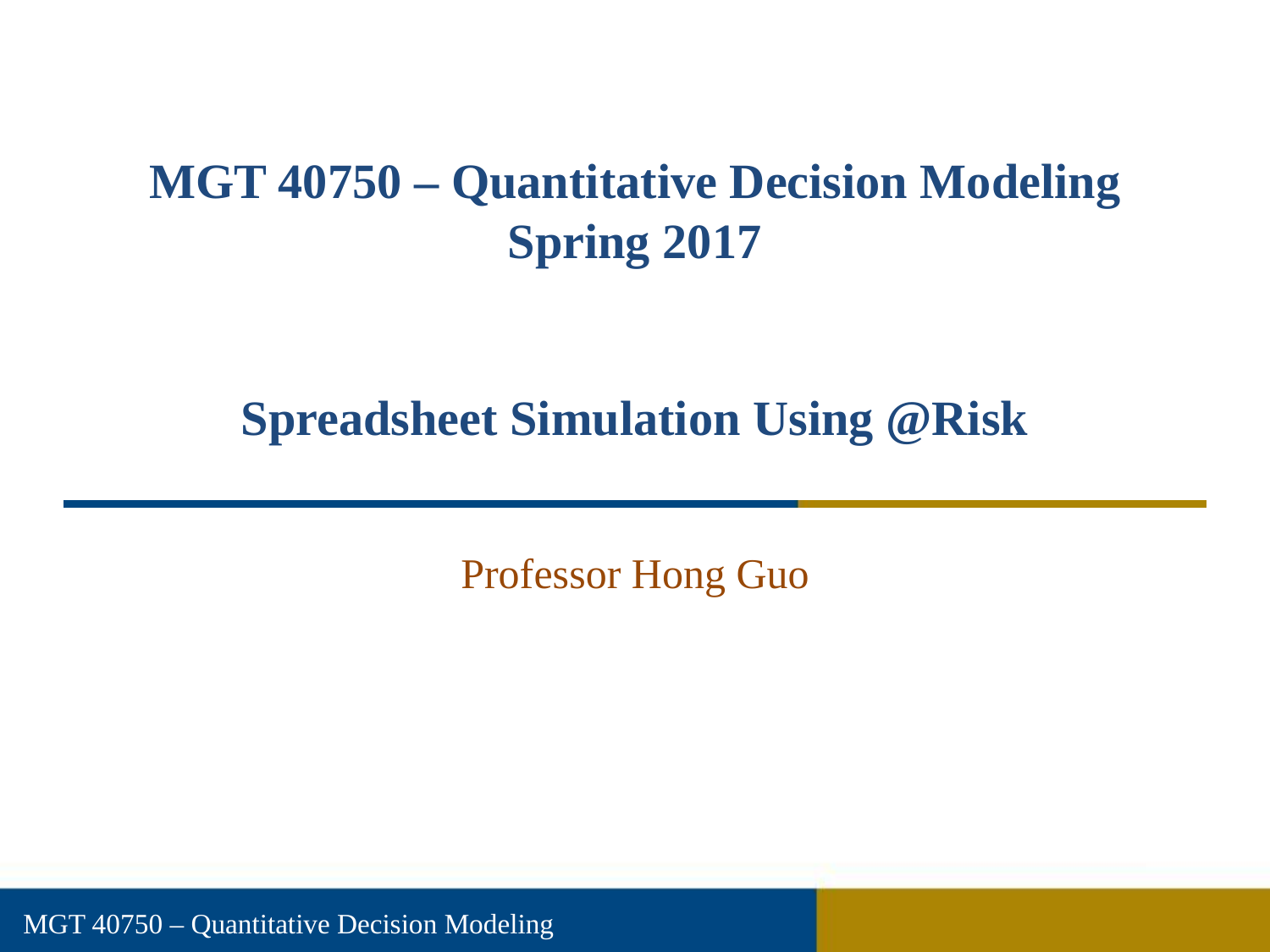

# MGT 40750 – Quantitative Decision Modeling Spring 2017 Spreadsheet Simulation Using @Risk
Professor Hong Guo